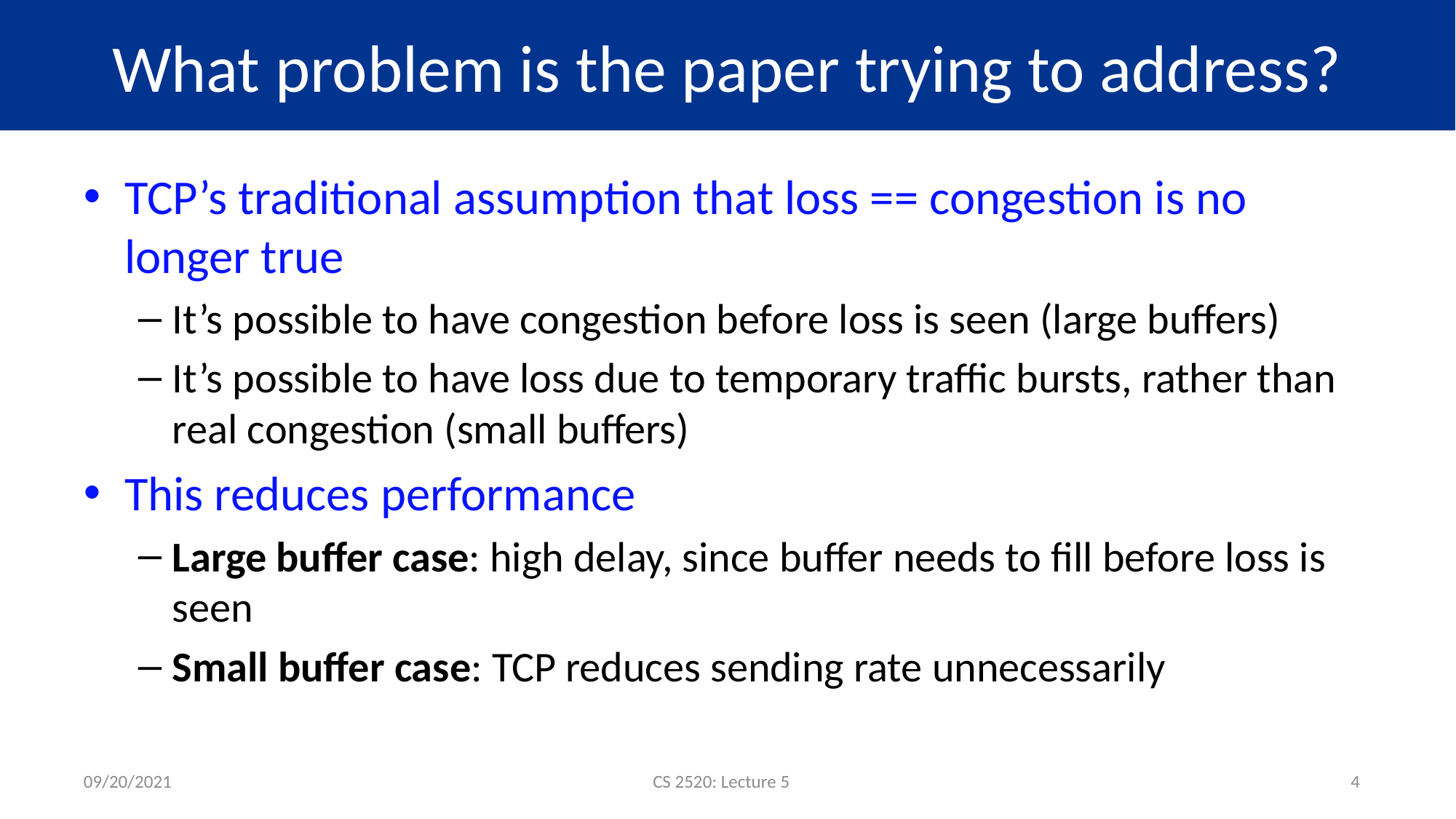

# What problem is the paper trying to address?
TCP’s traditional assumption that loss == congestion is no longer true
It’s possible to have congestion before loss is seen (large buffers)
It’s possible to have loss due to temporary traffic bursts, rather than real congestion (small buffers)
This reduces performance
Large buffer case: high delay, since buffer needs to fill before loss is seen
Small buffer case: TCP reduces sending rate unnecessarily
09/20/2021
CS 2520: Lecture 5
4